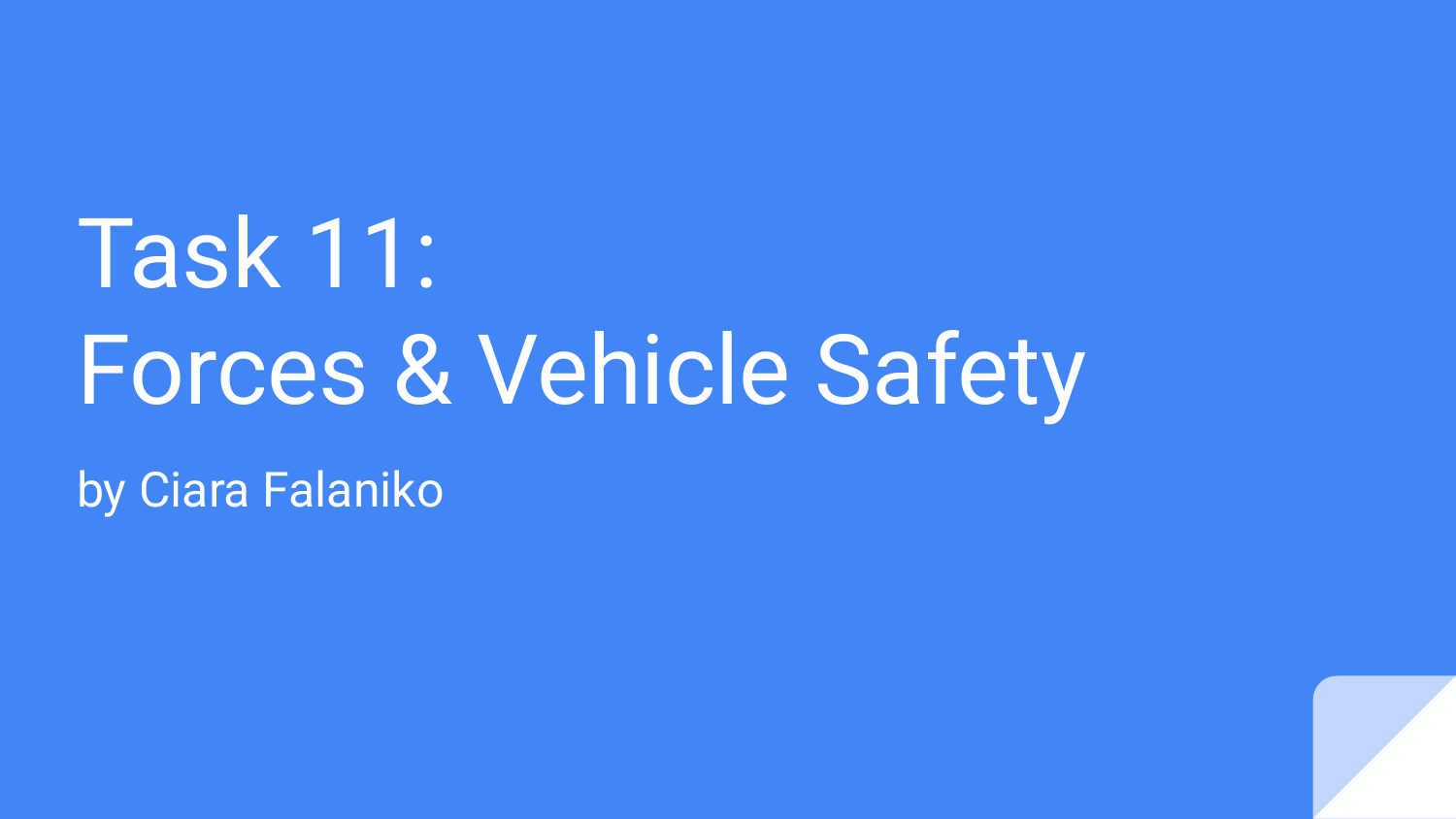

# Task 11:
Forces & Vehicle Safety
by Ciara Falaniko